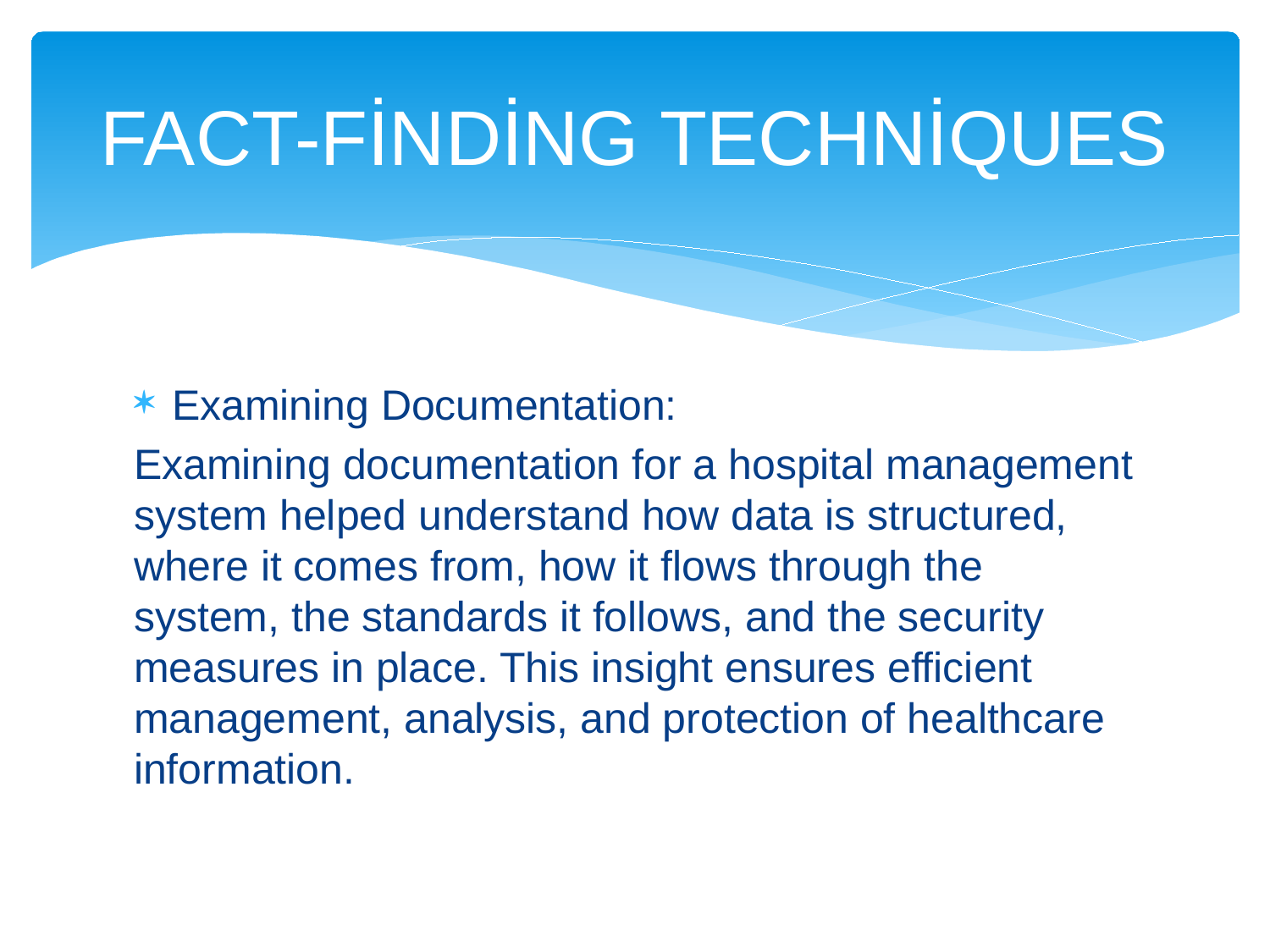

# FACT-FİNDİNG TECHNİQUES
Examining Documentation:
Examining documentation for a hospital management system helped understand how data is structured, where it comes from, how it flows through the system, the standards it follows, and the security measures in place. This insight ensures efficient management, analysis, and protection of healthcare information.